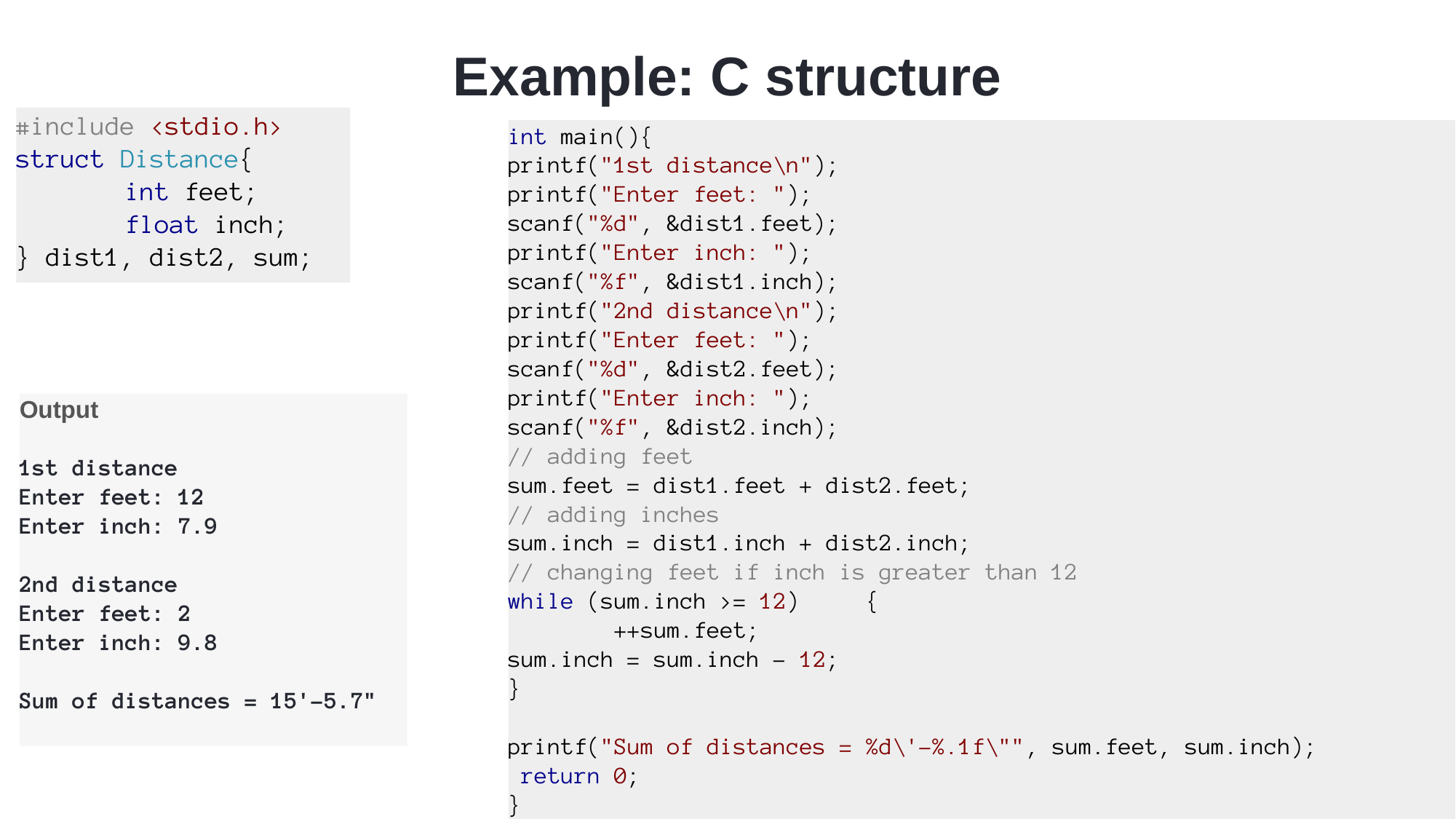

Example: C structure
#include <stdio.h>
struct Distance{
	int feet;
	float inch;
} dist1, dist2, sum;
int main(){
printf("1st distance\n");
printf("Enter feet: ");
scanf("%d", &dist1.feet);
printf("Enter inch: ");
scanf("%f", &dist1.inch);
printf("2nd distance\n");
printf("Enter feet: ");
scanf("%d", &dist2.feet);
printf("Enter inch: ");
scanf("%f", &dist2.inch);
// adding feet
sum.feet = dist1.feet + dist2.feet;
// adding inches
sum.inch = dist1.inch + dist2.inch;
// changing feet if inch is greater than 12
while (sum.inch >= 12)     {
        ++sum.feet;
sum.inch = sum.inch - 12;
}

printf("Sum of distances = %d\'-%.1f\"", sum.feet, sum.inch);
 return 0;
}
Output

1st distance
Enter feet: 12
Enter inch: 7.9

2nd distance
Enter feet: 2
Enter inch: 9.8

Sum of distances = 15'-5.7"